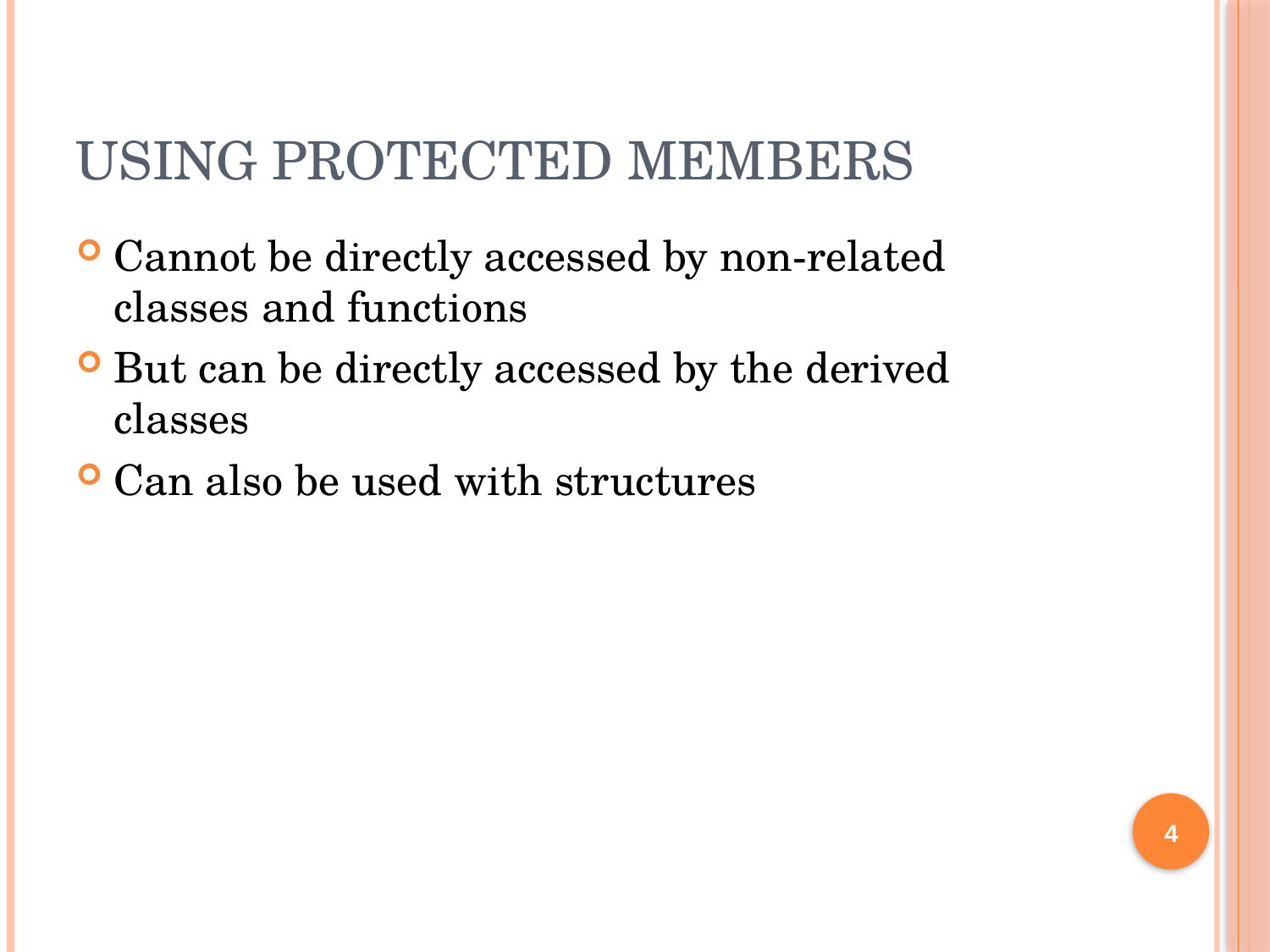

Using Protected Members
Cannot be directly accessed by non-related classes and functions
But can be directly accessed by the derived classes
Can also be used with structures
4